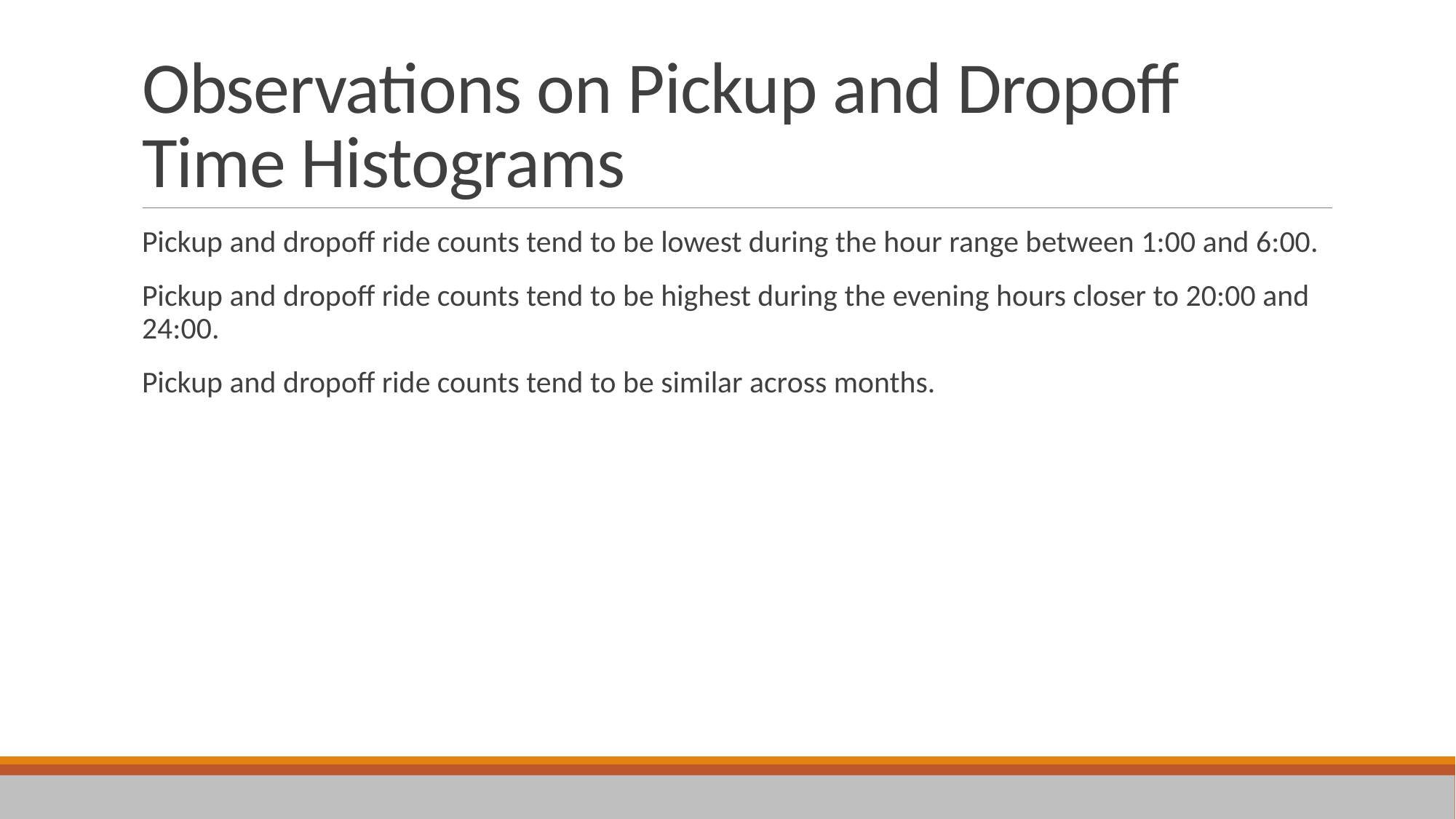

# Observations on Pickup and Dropoff Time Histograms
Pickup and dropoff ride counts tend to be lowest during the hour range between 1:00 and 6:00.
Pickup and dropoff ride counts tend to be highest during the evening hours closer to 20:00 and 24:00.
Pickup and dropoff ride counts tend to be similar across months.